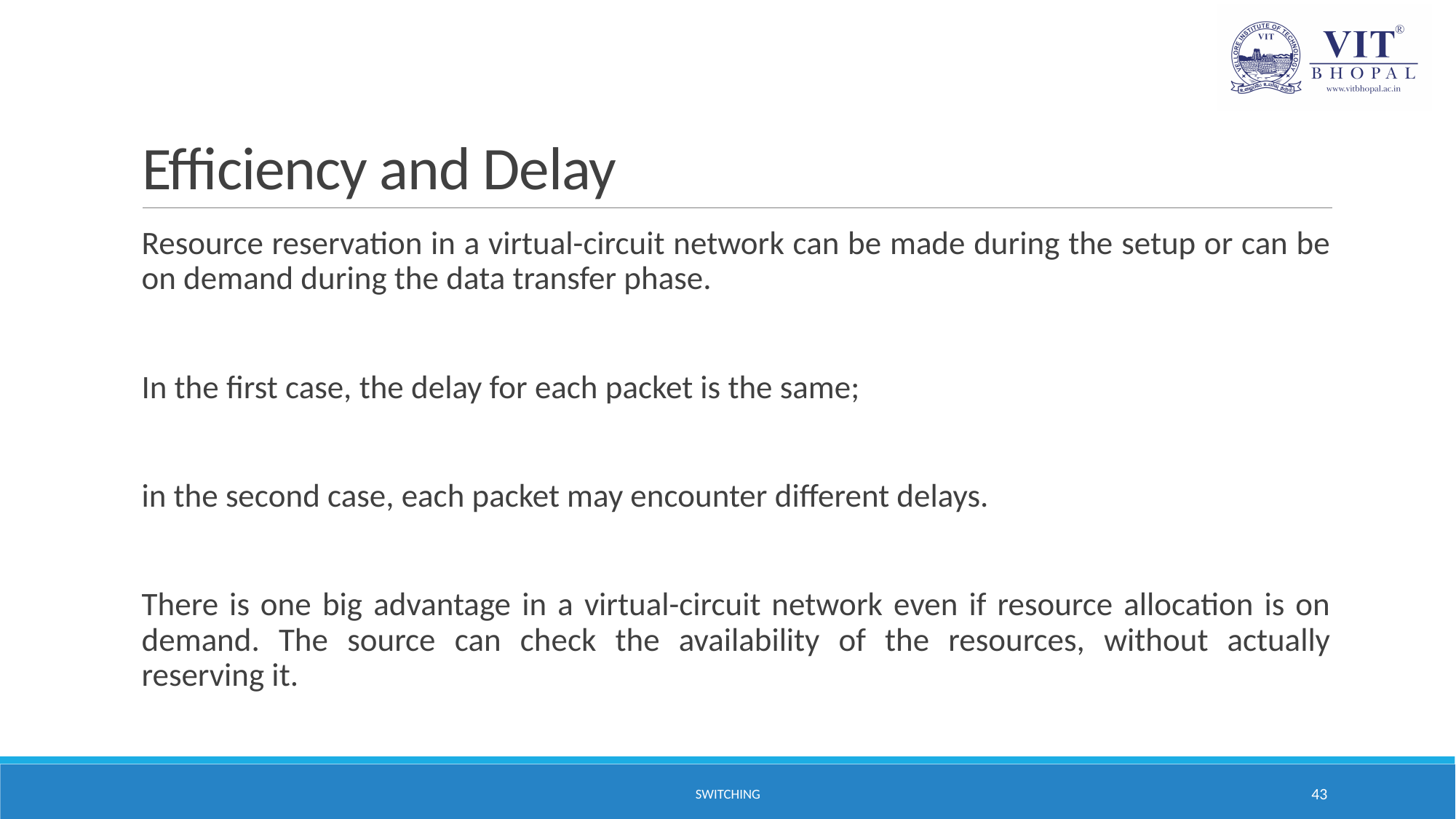

# Efficiency and Delay
Resource reservation in a virtual-circuit network can be made during the setup or can be on demand during the data transfer phase.

In the first case, the delay for each packet is the same;

in the second case, each packet may encounter different delays.

There is one big advantage in a virtual-circuit network even if resource allocation is on demand. The source can check the availability of the resources, without actually reserving it.
SWITCHING
43